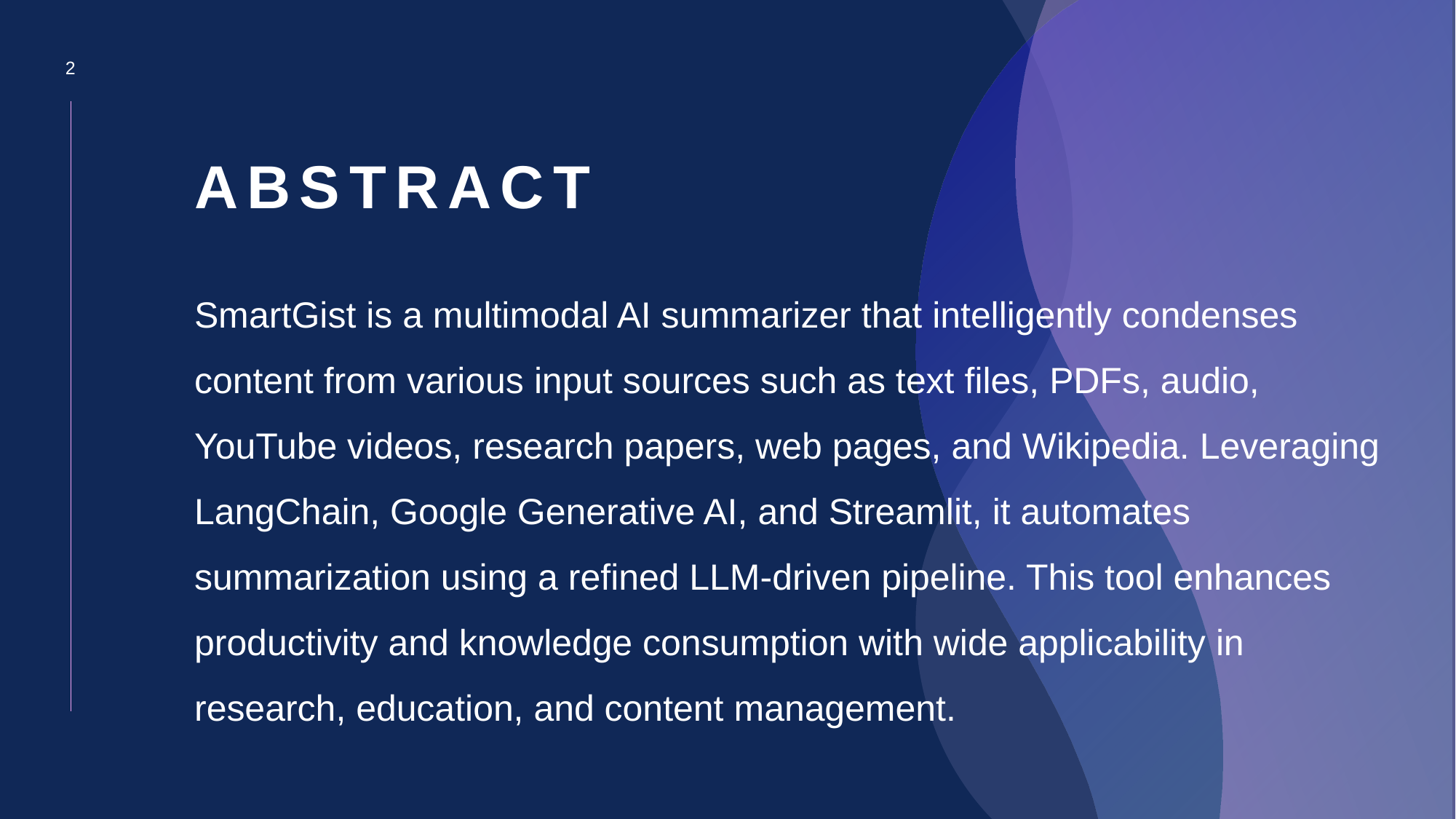

2
# Abstract
SmartGist is a multimodal AI summarizer that intelligently condenses content from various input sources such as text files, PDFs, audio, YouTube videos, research papers, web pages, and Wikipedia. Leveraging LangChain, Google Generative AI, and Streamlit, it automates summarization using a refined LLM-driven pipeline. This tool enhances productivity and knowledge consumption with wide applicability in research, education, and content management.